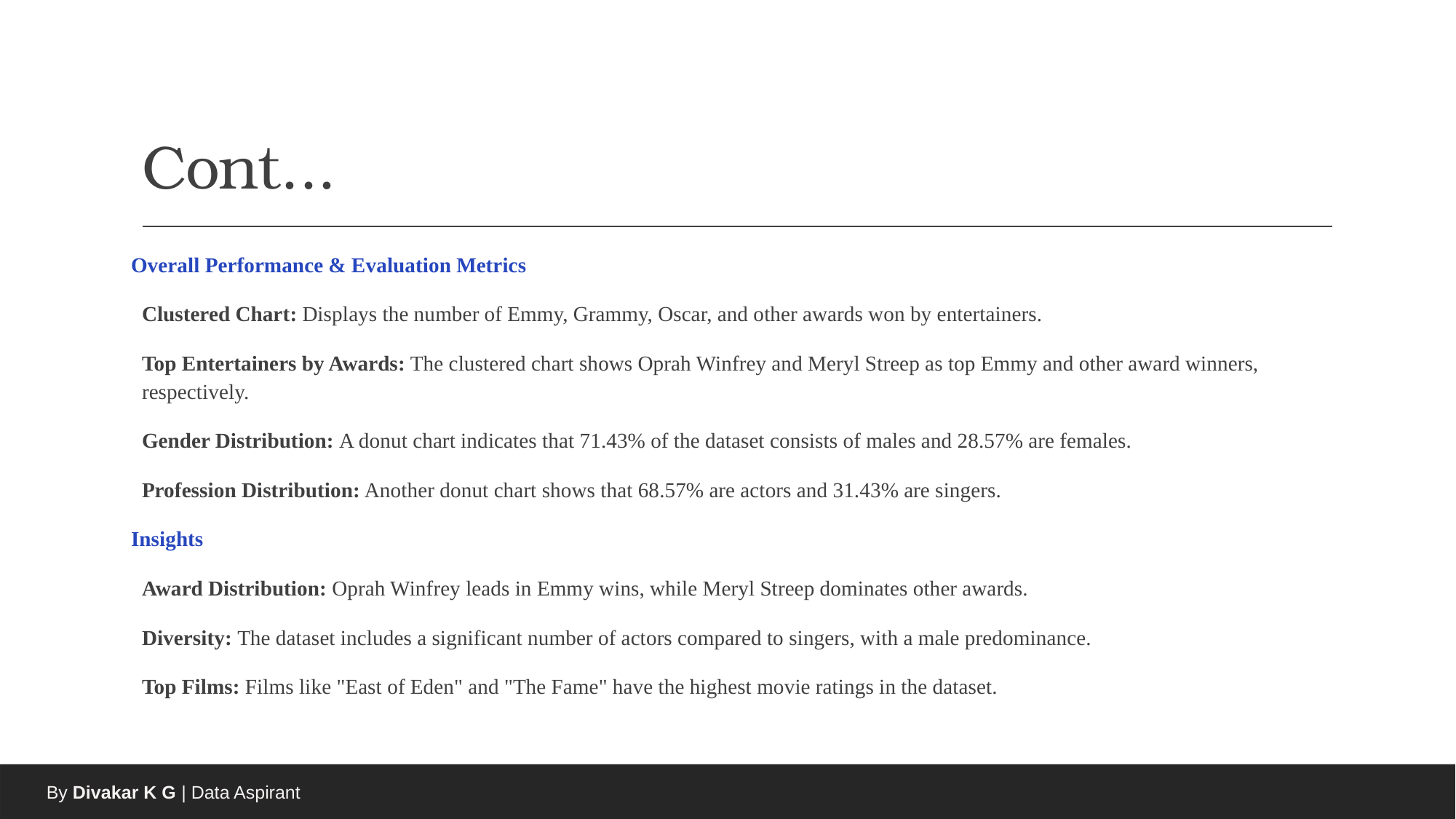

# Cont...
Overall Performance & Evaluation Metrics
Clustered Chart: Displays the number of Emmy, Grammy, Oscar, and other awards won by entertainers.
Top Entertainers by Awards: The clustered chart shows Oprah Winfrey and Meryl Streep as top Emmy and other award winners, respectively.
Gender Distribution: A donut chart indicates that 71.43% of the dataset consists of males and 28.57% are females.
Profession Distribution: Another donut chart shows that 68.57% are actors and 31.43% are singers.
Insights
Award Distribution: Oprah Winfrey leads in Emmy wins, while Meryl Streep dominates other awards.
Diversity: The dataset includes a significant number of actors compared to singers, with a male predominance.
Top Films: Films like "East of Eden" and "The Fame" have the highest movie ratings in the dataset.

       By Divakar K G | Data Aspirant

12